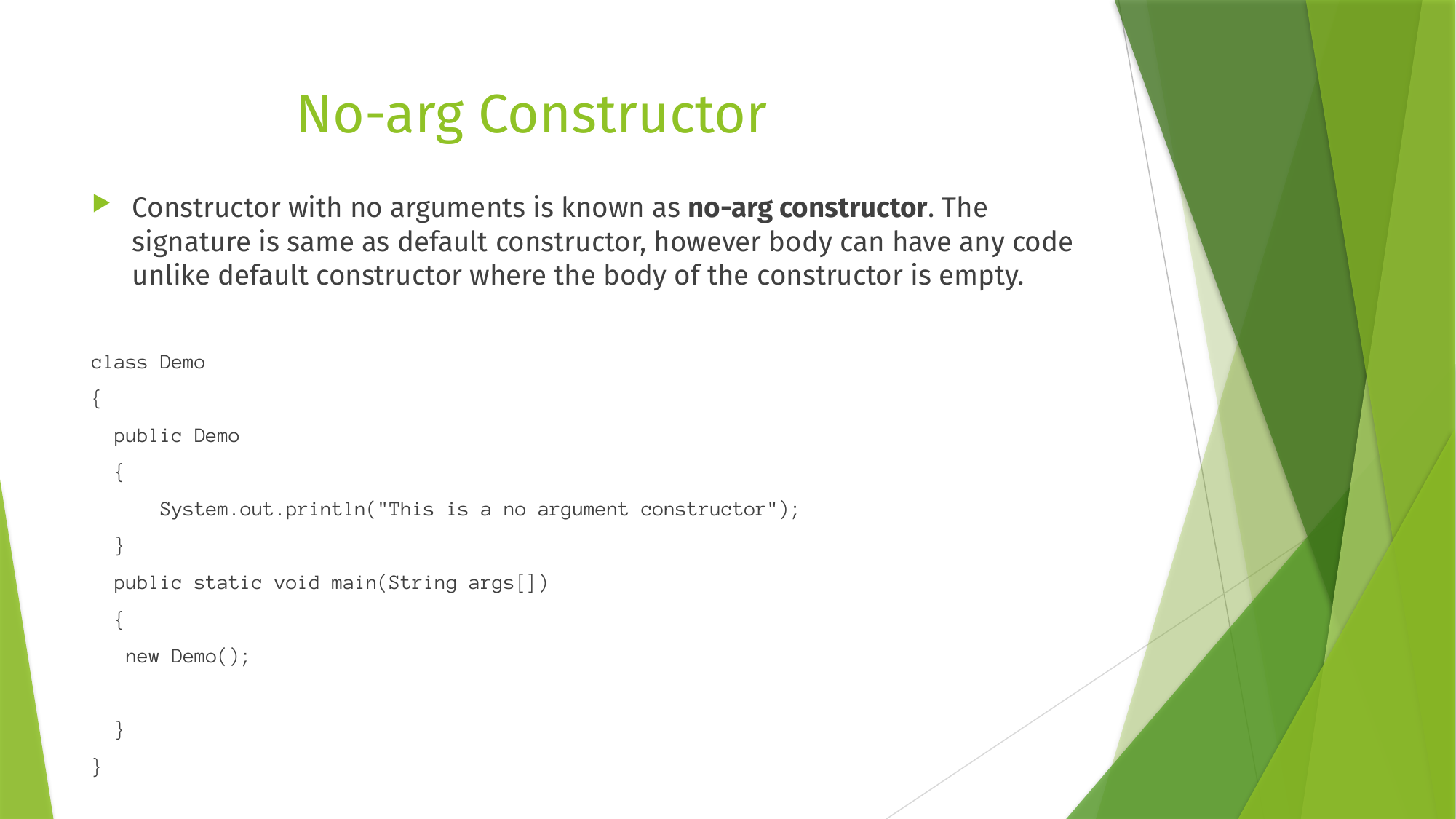

# No-arg Constructor
Constructor with no arguments is known as no-arg constructor. The signature is same as default constructor, however body can have any code unlike default constructor where the body of the constructor is empty.

class Demo
{
  public Demo
  {
      System.out.println("This is a no argument constructor");
  }
  public static void main(String args[])
  {
   new Demo();

  }
}